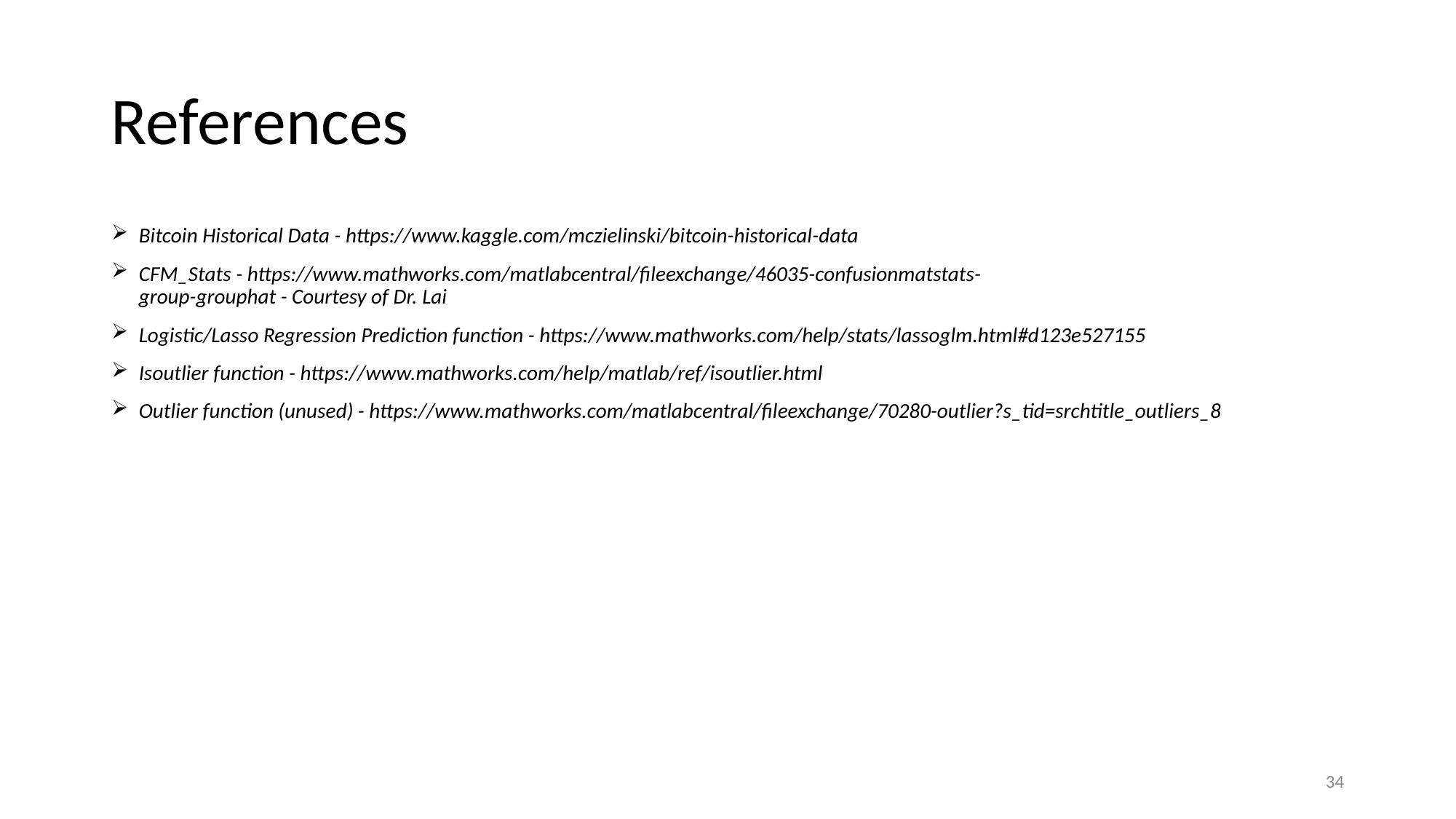

# References
Bitcoin Historical Data - https://www.kaggle.com/mczielinski/bitcoin-historical-data
CFM_Stats - https://www.mathworks.com/matlabcentral/fileexchange/46035-confusionmatstats-
group-grouphat - Courtesy of Dr. Lai
Logistic/Lasso Regression Prediction function - https://www.mathworks.com/help/stats/lassoglm.html#d123e527155
Isoutlier function - https://www.mathworks.com/help/matlab/ref/isoutlier.html
Outlier function (unused) - https://www.mathworks.com/matlabcentral/fileexchange/70280-outlier?s_tid=srchtitle_outliers_8
34